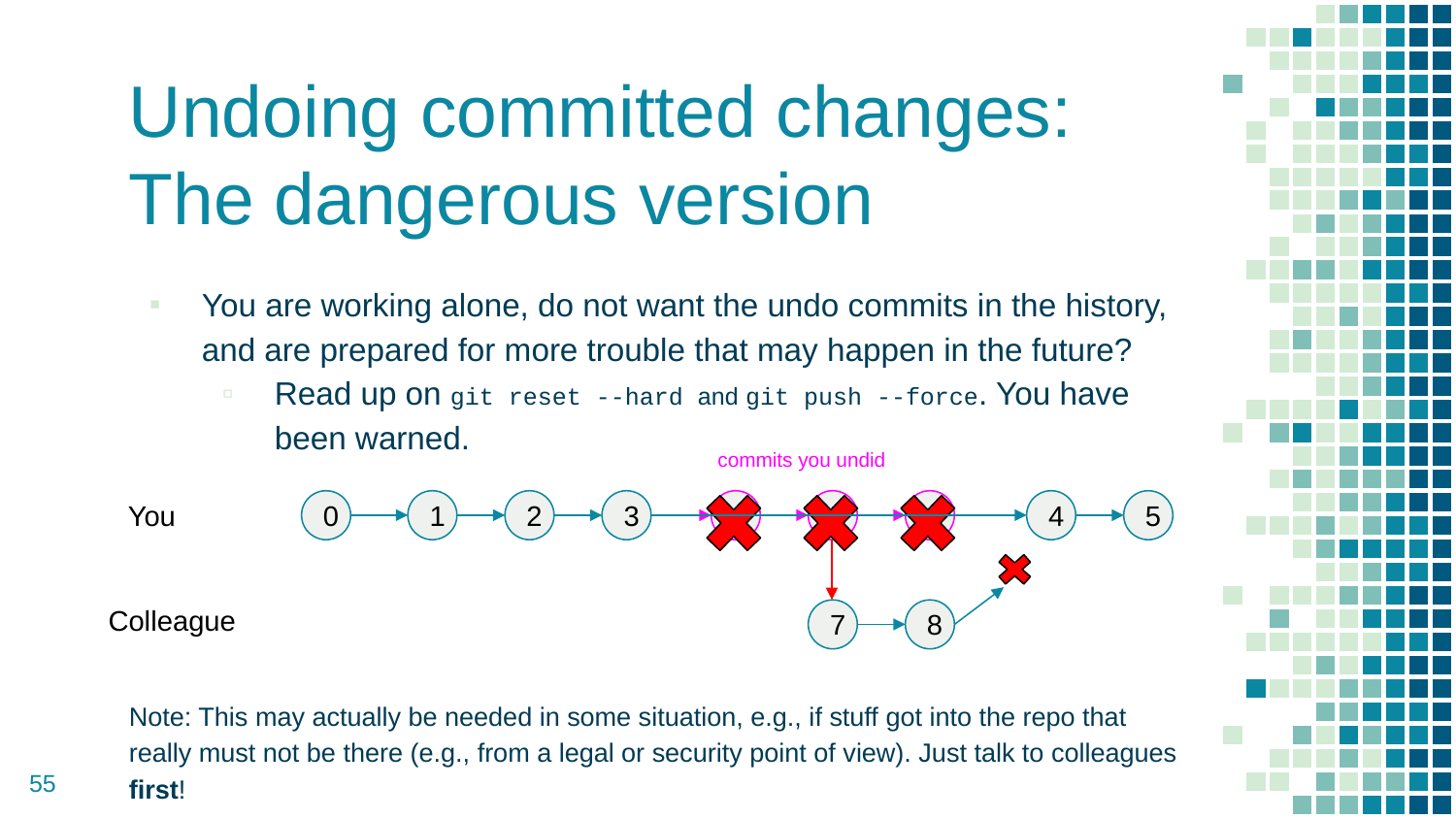

# Undoing committed changes: The dangerous version
You are working alone, do not want the undo commits in the history, and are prepared for more trouble that may happen in the future?
Read up on git reset --hard and git push --force. You have been warned.

Note: This may actually be needed in some situation, e.g., if stuff got into the repo that really must not be there (e.g., from a legal or security point of view). Just talk to colleagues first!
          commits you undid

You
0
1
2
3
4
5
6
4
5

Colleague
7
8
55